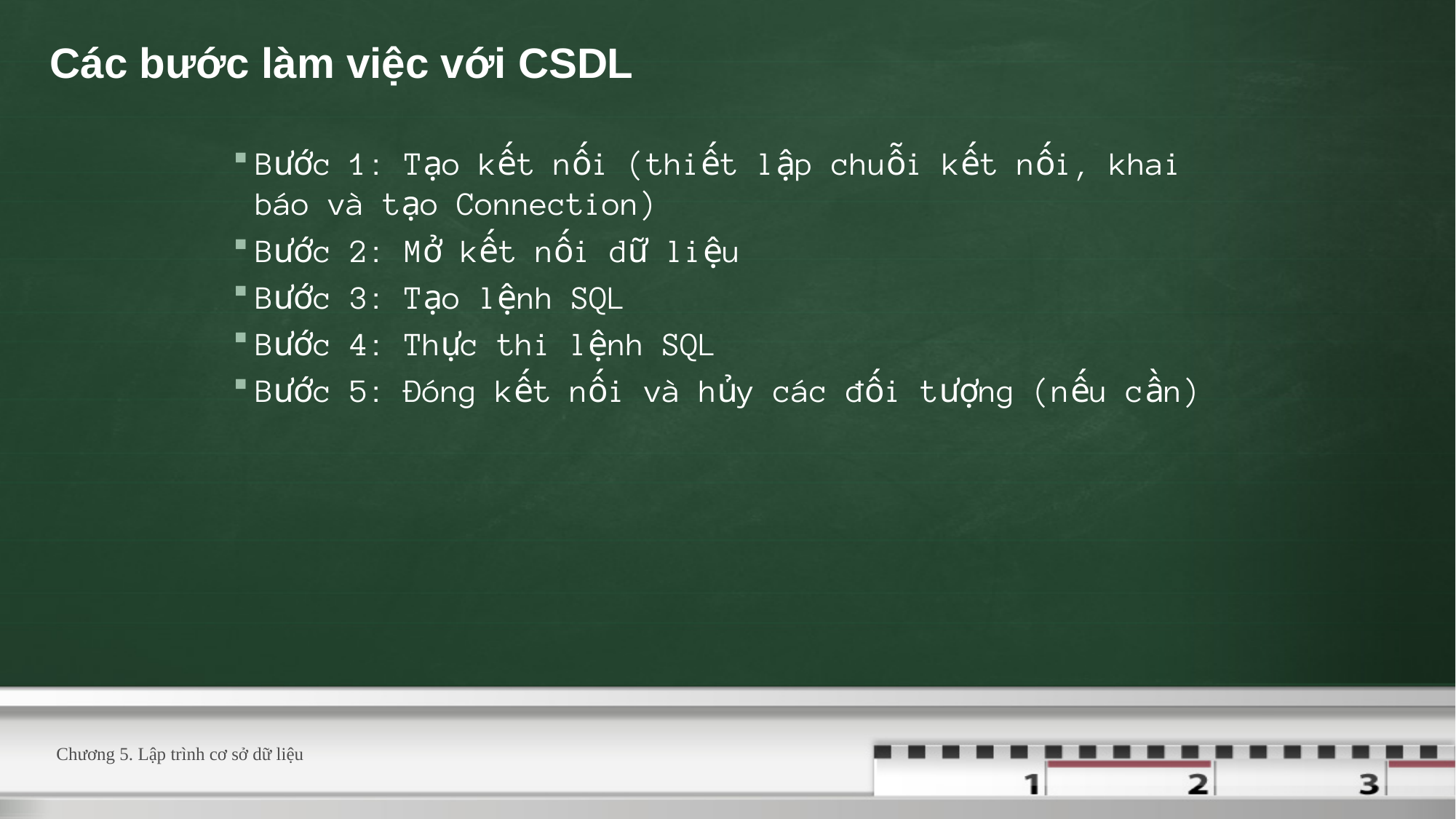

Chương 5. Lập trình cơ sở dữ liệu
16/46
# Các bước làm việc với CSDL
Bước 1: Tạo kết nối (thiết lập chuỗi kết nối, khai báo và tạo Connection)
Bước 2: Mở kết nối dữ liệu
Bước 3: Tạo lệnh SQL
Bước 4: Thực thi lệnh SQL
Bước 5: Đóng kết nối và hủy các đối tượng (nếu cần)

15/10/2022